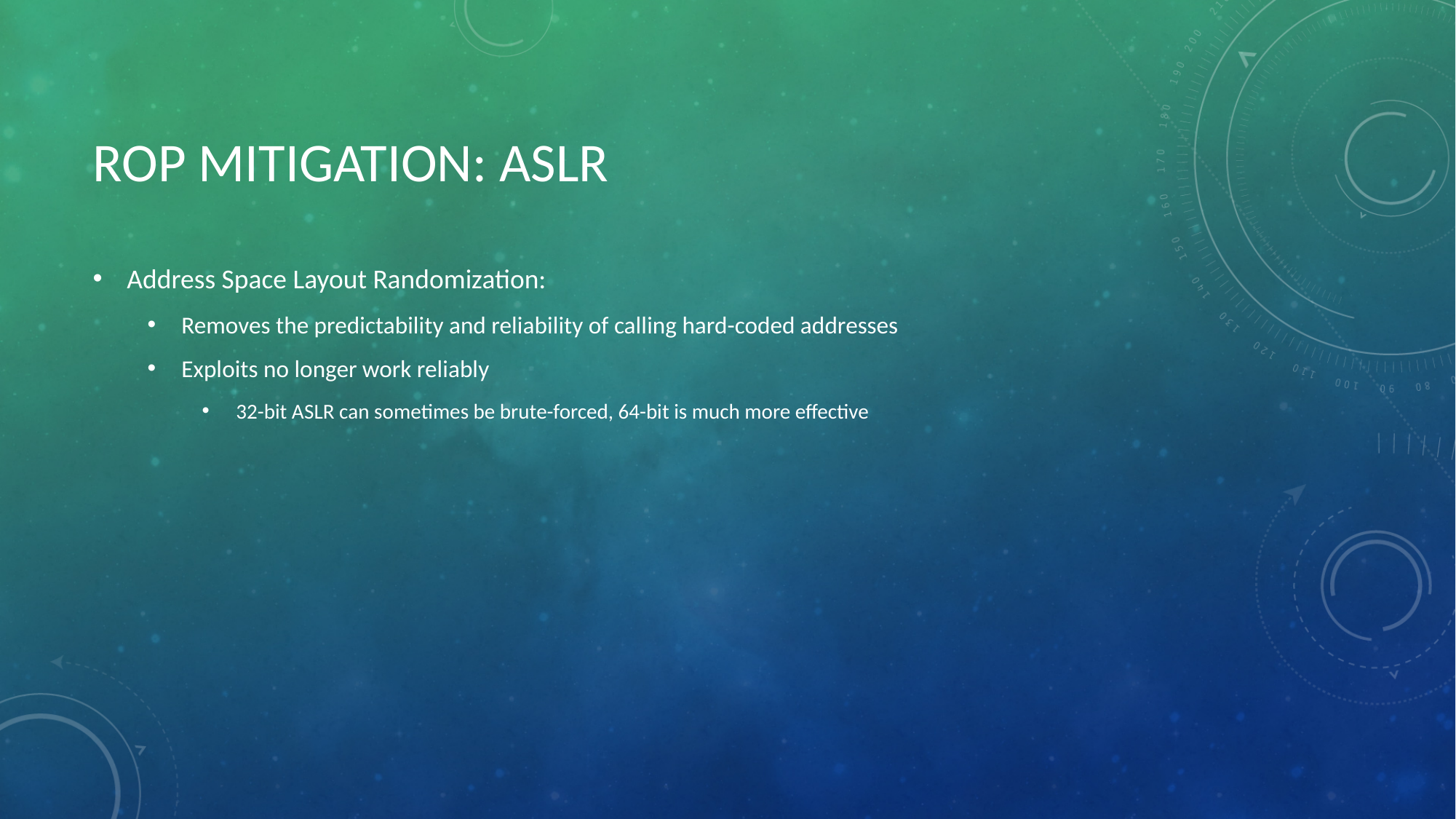

# ROP Mitigation: ASLR
Address Space Layout Randomization:
Removes the predictability and reliability of calling hard-coded addresses
Exploits no longer work reliably
32-bit ASLR can sometimes be brute-forced, 64-bit is much more effective